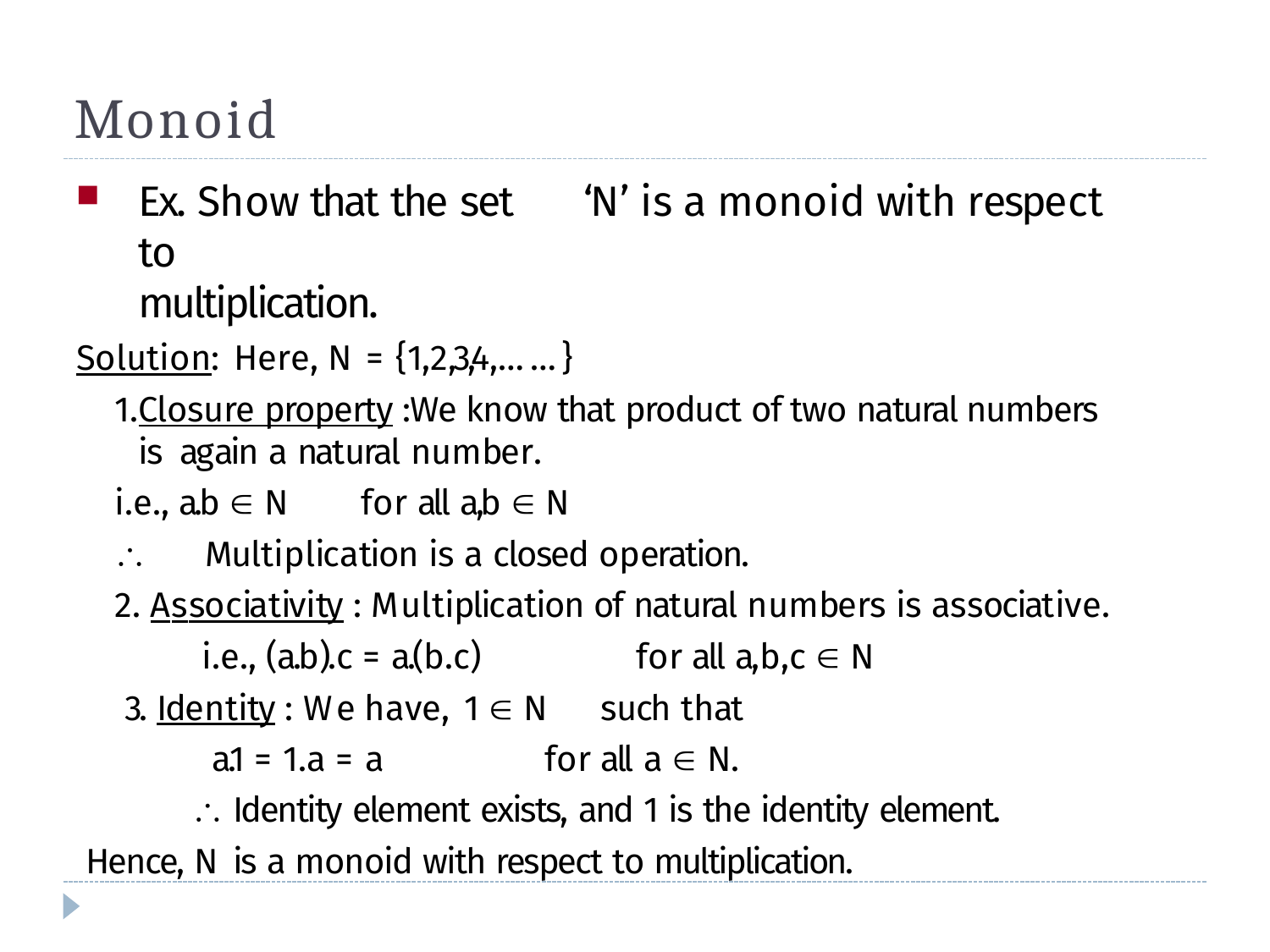

# Monoid
Ex. Show that the set	‘N’ is a monoid with respect to
multiplication.
Solution: Here, N = {1,2,3,4,……}
Closure property :We know that product of two natural numbers is  again a natural number.
i.e., a.b ∈ N	for all a,b ∈ N
∴	Multiplication is a closed operation.
2. Associativity : Multiplication of natural numbers is associative.
i.e., (a.b).c = a.(b.c)	for all a,b,c ∈ N
3. Identity : We have, 1 ∈ N	such that
a.1 = 1.a = a	for all a ∈ N.
∴ Identity element exists, and 1 is the identity element.
Hence, N is a monoid with respect to multiplication.